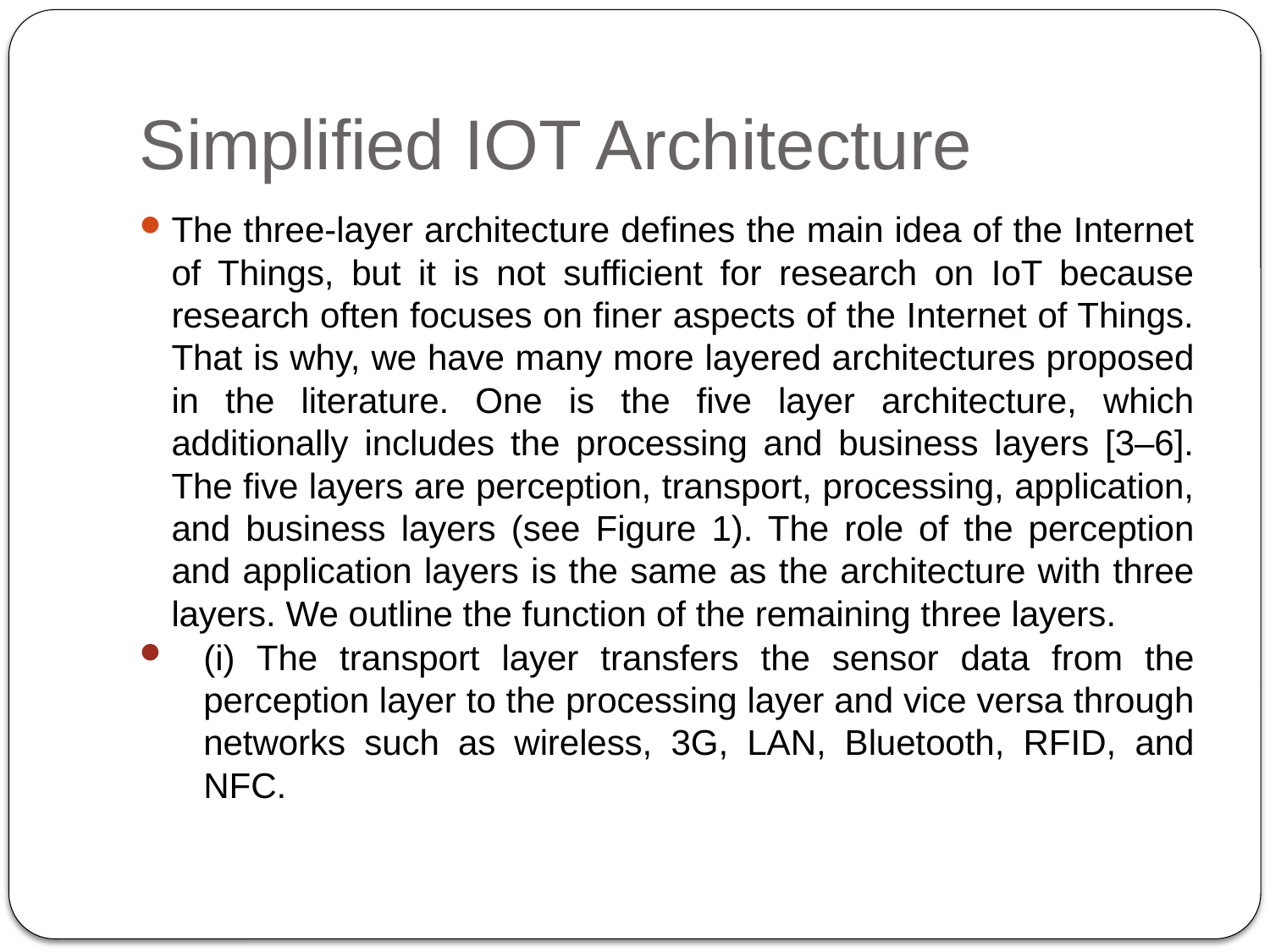

# Simplified IOT Architecture
The three-layer architecture defines the main idea of the Internet of Things, but it is not sufficient for research on IoT because research often focuses on finer aspects of the Internet of Things. That is why, we have many more layered architectures proposed in the literature. One is the five layer architecture, which additionally includes the processing and business layers [3–6]. The five layers are perception, transport, processing, application, and business layers (see Figure 1). The role of the perception and application layers is the same as the architecture with three layers. We outline the function of the remaining three layers.
(i) The transport layer transfers the sensor data from the perception layer to the processing layer and vice versa through networks such as wireless, 3G, LAN, Bluetooth, RFID, and NFC.